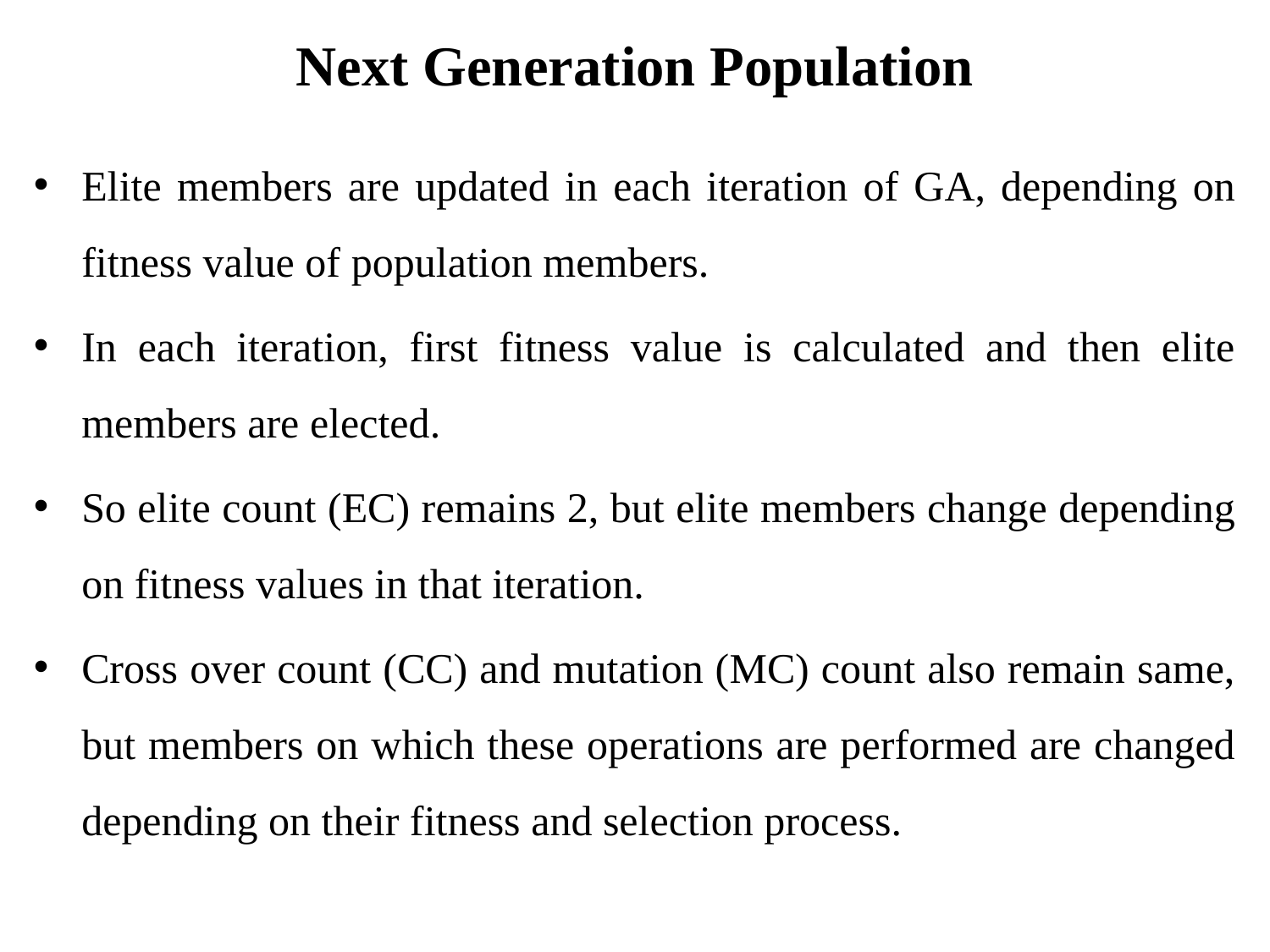

# Next Generation Population
Elite members are updated in each iteration of GA, depending on fitness value of population members.
In each iteration, first fitness value is calculated and then elite members are elected.
So elite count (EC) remains 2, but elite members change depending on fitness values in that iteration.
Cross over count (CC) and mutation (MC) count also remain same, but members on which these operations are performed are changed depending on their fitness and selection process.